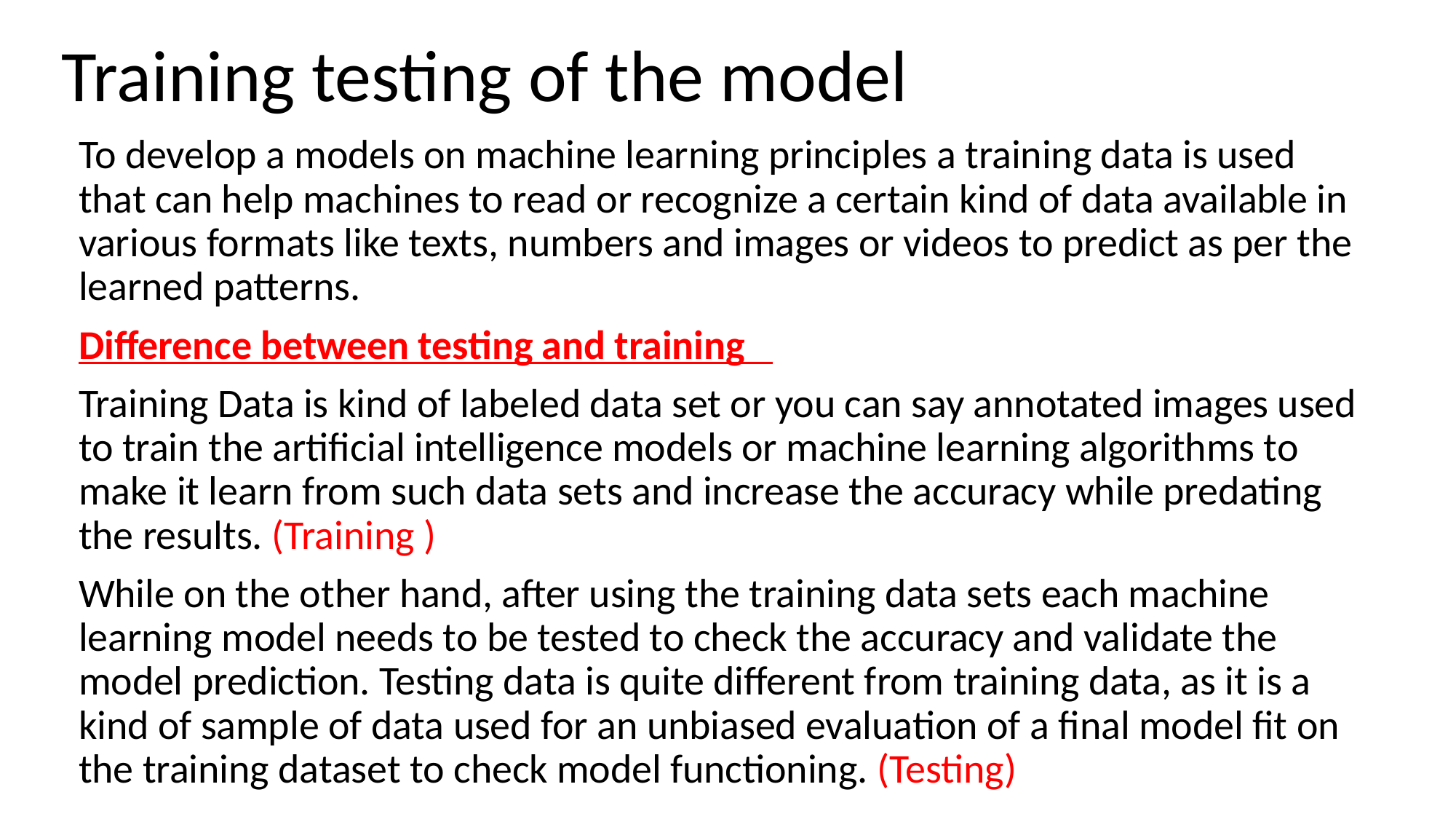

# Training testing of the model
To develop a models on machine learning principles a training data is used that can help machines to read or recognize a certain kind of data available in various formats like texts, numbers and images or videos to predict as per the learned patterns.
Difference between testing and training
Training Data is kind of labeled data set or you can say annotated images used to train the artificial intelligence models or machine learning algorithms to make it learn from such data sets and increase the accuracy while predating the results. (Training )
While on the other hand, after using the training data sets each machine learning model needs to be tested to check the accuracy and validate the model prediction. Testing data is quite different from training data, as it is a kind of sample of data used for an unbiased evaluation of a final model fit on the training dataset to check model functioning. (Testing)